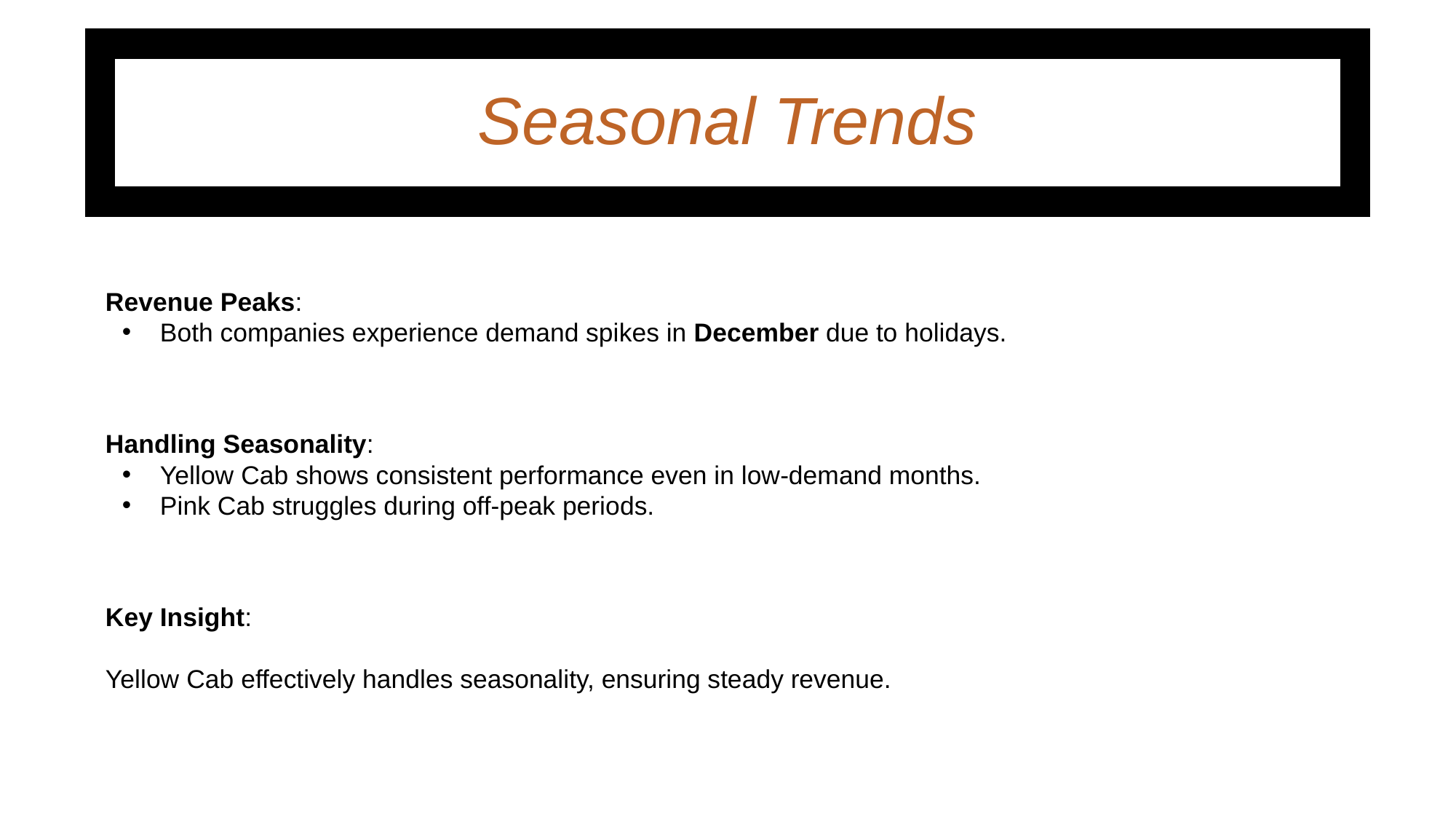

# Seasonal Trends
Revenue Peaks:
Both companies experience demand spikes in December due to holidays.
Handling Seasonality:
Yellow Cab shows consistent performance even in low-demand months.
Pink Cab struggles during off-peak periods.
Key Insight:
Yellow Cab effectively handles seasonality, ensuring steady revenue.